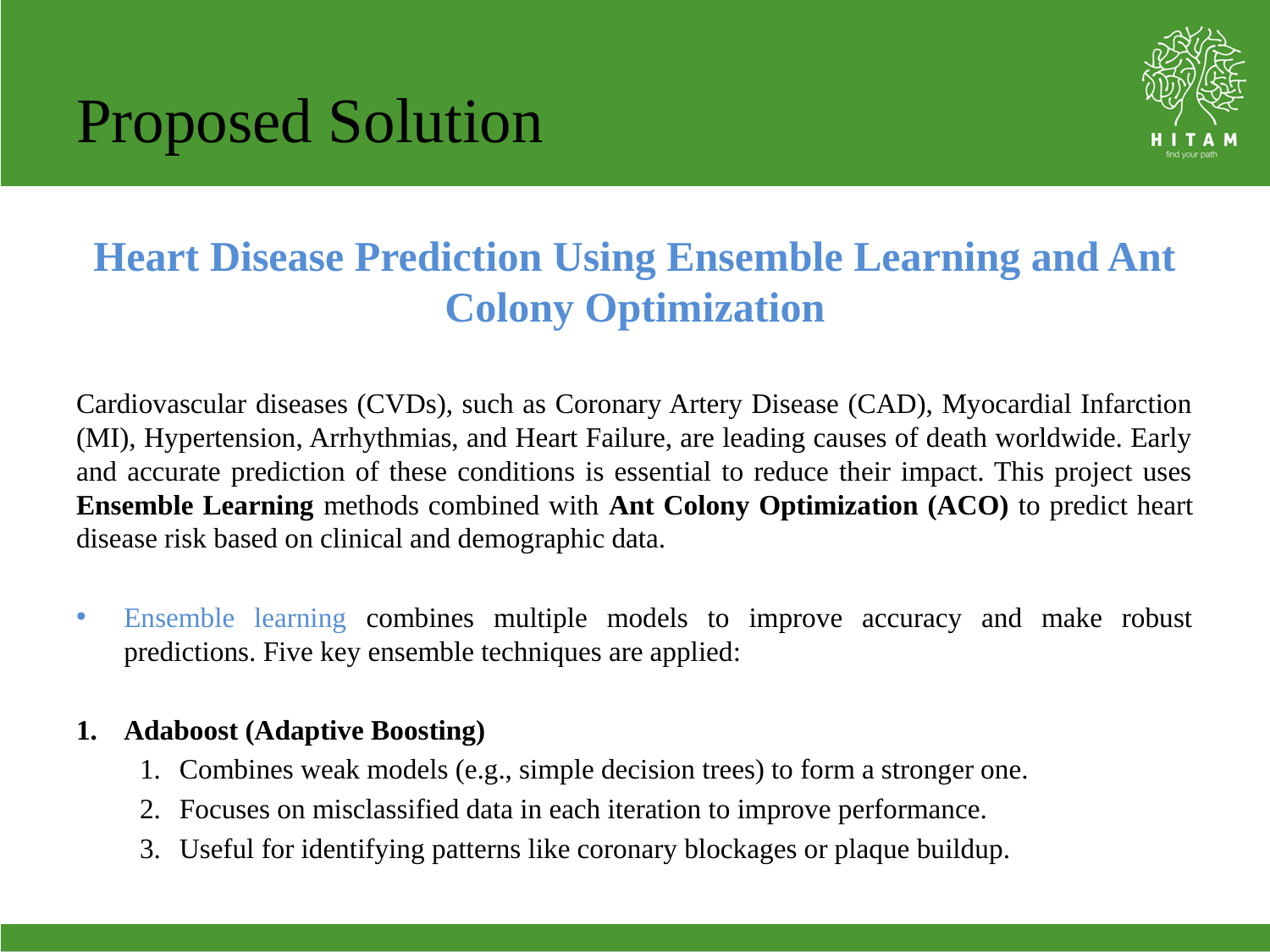

# Proposed Solution
Heart Disease Prediction Using Ensemble Learning and Ant Colony Optimization

Cardiovascular diseases (CVDs), such as Coronary Artery Disease (CAD), Myocardial Infarction (MI), Hypertension, Arrhythmias, and Heart Failure, are leading causes of death worldwide. Early and accurate prediction of these conditions is essential to reduce their impact. This project uses Ensemble Learning methods combined with Ant Colony Optimization (ACO) to predict heart disease risk based on clinical and demographic data.

Ensemble learning combines multiple models to improve accuracy and make robust predictions. Five key ensemble techniques are applied:

Adaboost (Adaptive Boosting)
Combines weak models (e.g., simple decision trees) to form a stronger one.
Focuses on misclassified data in each iteration to improve performance.
Useful for identifying patterns like coronary blockages or plaque buildup.